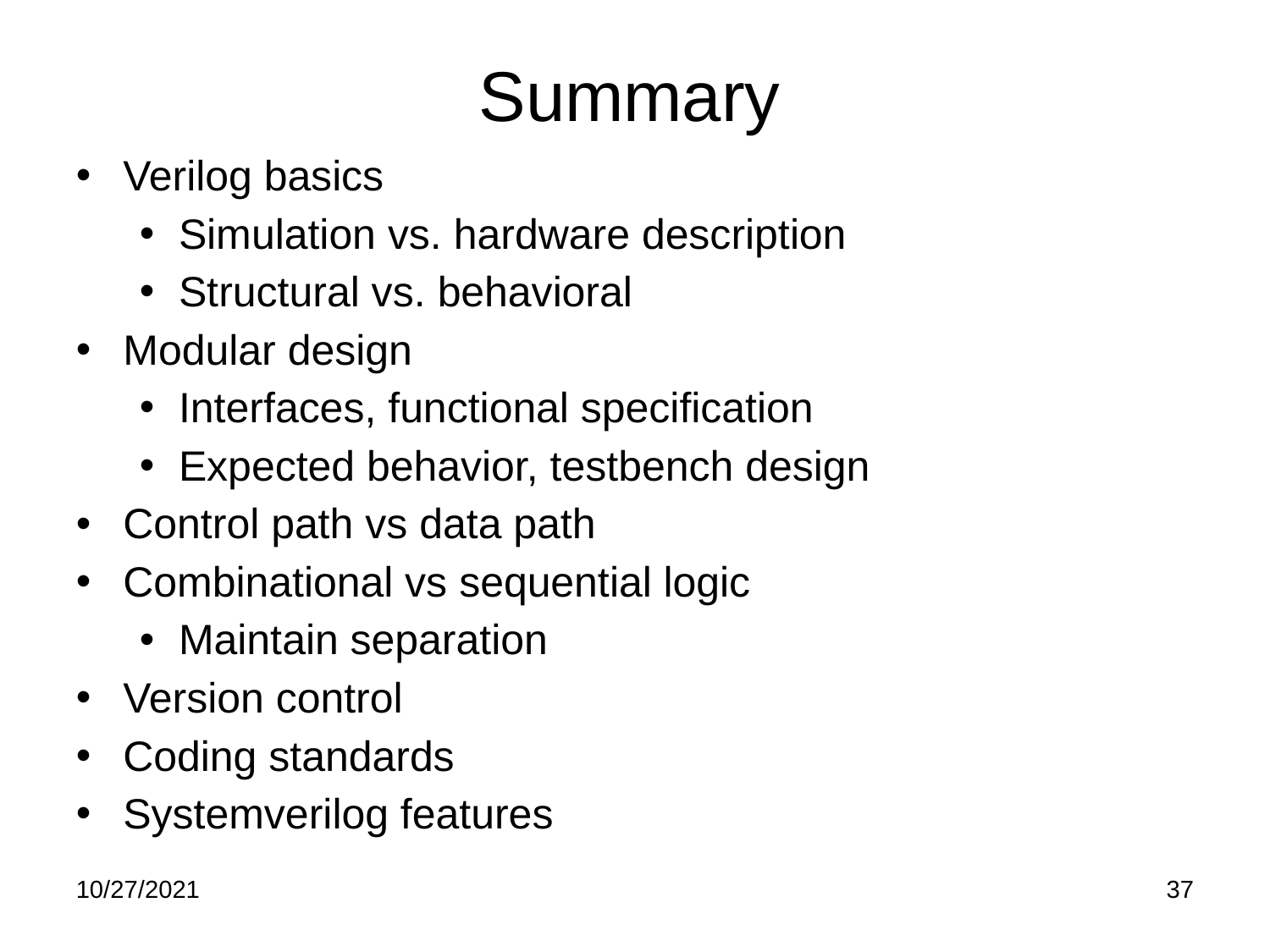

Summary
Verilog basics
Simulation vs. hardware description
Structural vs. behavioral
Modular design
Interfaces, functional specification
Expected behavior, testbench design
Control path vs data path
Combinational vs sequential logic
Maintain separation
Version control
Coding standards
Systemverilog features

10/27/2021
37